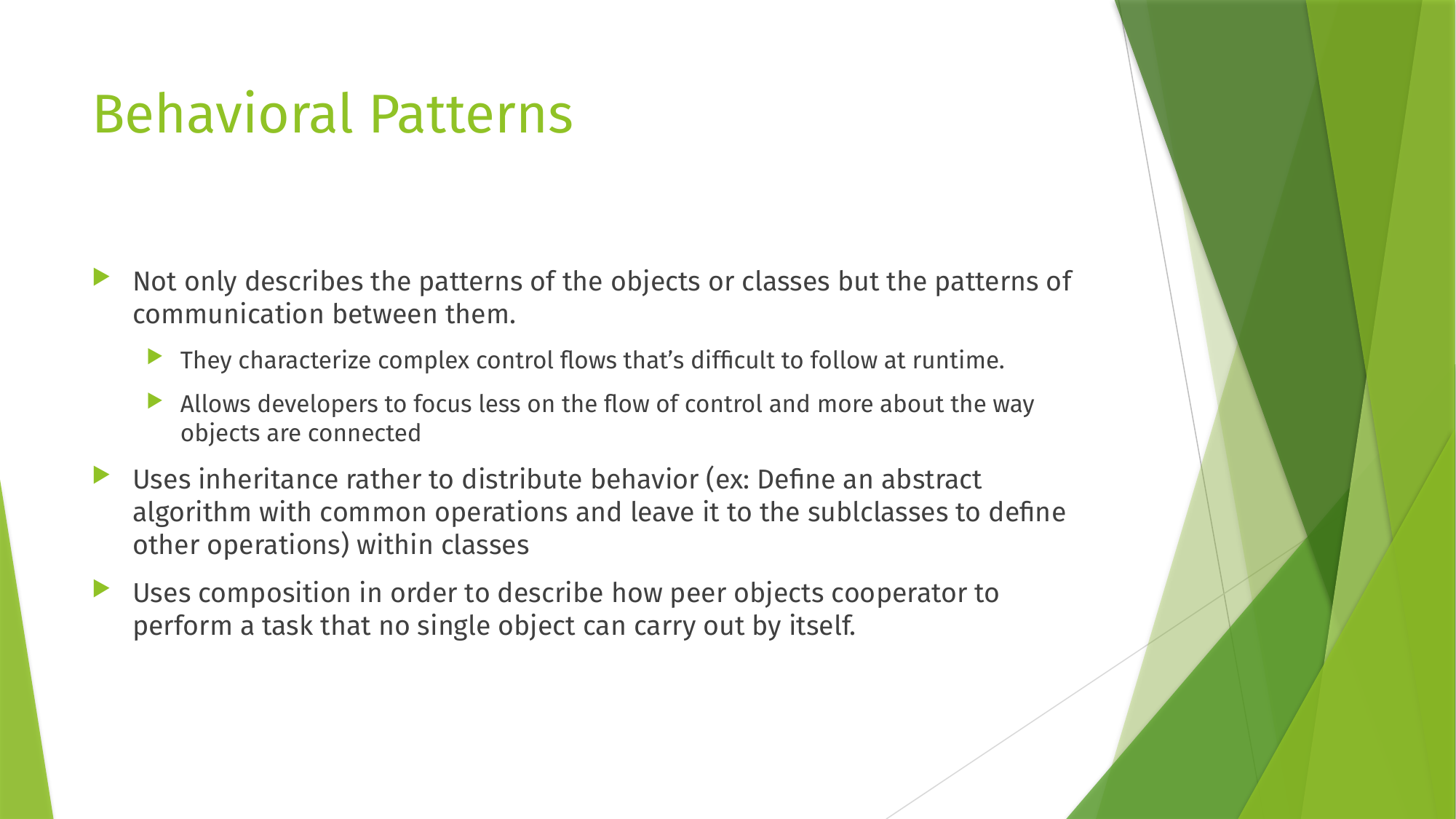

# Behavioral Patterns
Not only describes the patterns of the objects or classes but the patterns of communication between them.
They characterize complex control flows that’s difficult to follow at runtime.
Allows developers to focus less on the flow of control and more about the way objects are connected
Uses inheritance rather to distribute behavior (ex: Define an abstract algorithm with common operations and leave it to the sublclasses to define other operations) within classes
Uses composition in order to describe how peer objects cooperator to perform a task that no single object can carry out by itself.